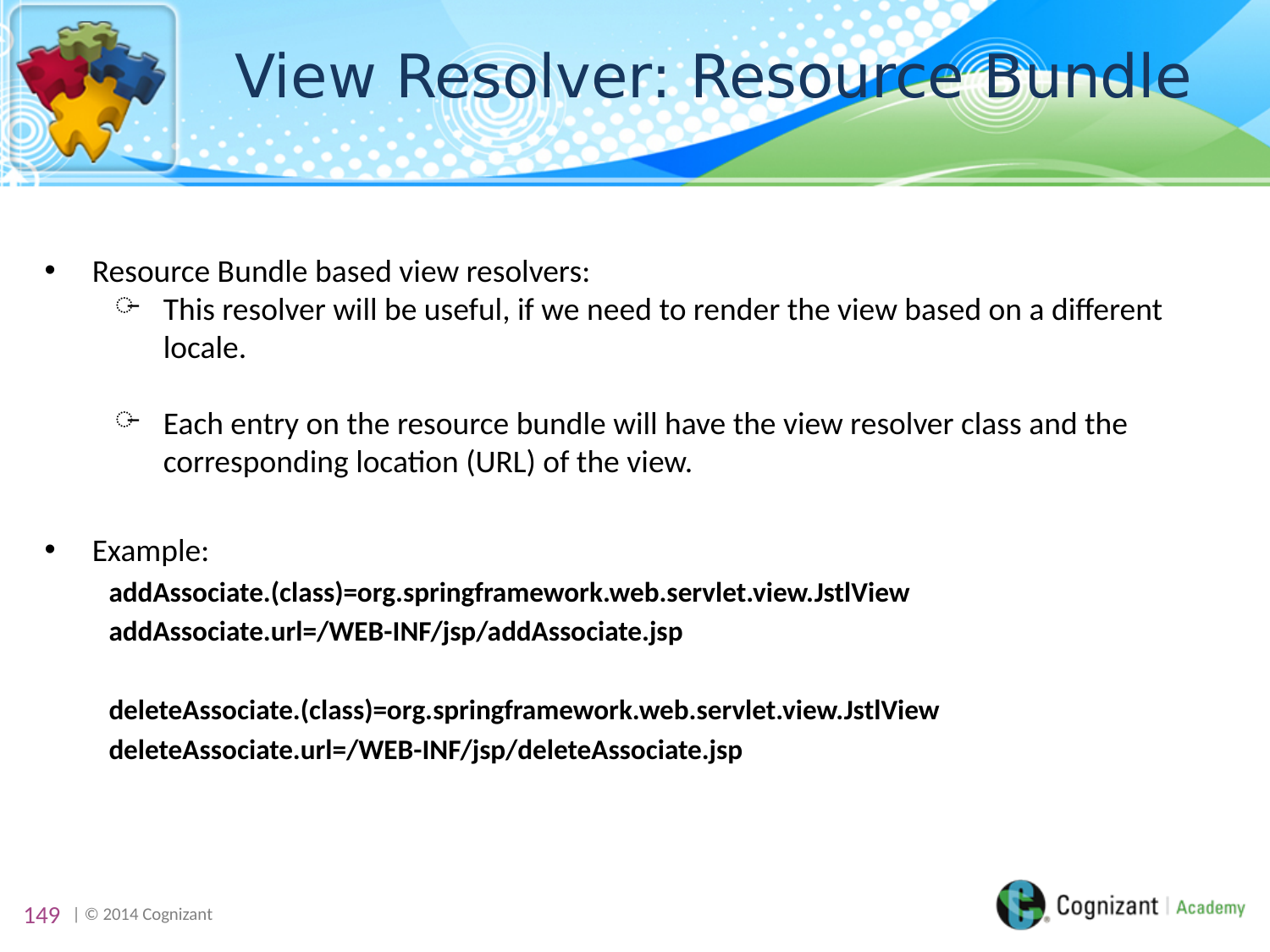

# View Resolver: Resource Bundle
Resource Bundle based view resolvers:
This resolver will be useful, if we need to render the view based on a different locale.

Each entry on the resource bundle will have the view resolver class and the corresponding location (URL) of the view.

Example:
addAssociate.(class)=org.springframework.web.servlet.view.JstlView
addAssociate.url=/WEB-INF/jsp/addAssociate.jsp

deleteAssociate.(class)=org.springframework.web.servlet.view.JstlView
deleteAssociate.url=/WEB-INF/jsp/deleteAssociate.jsp

149